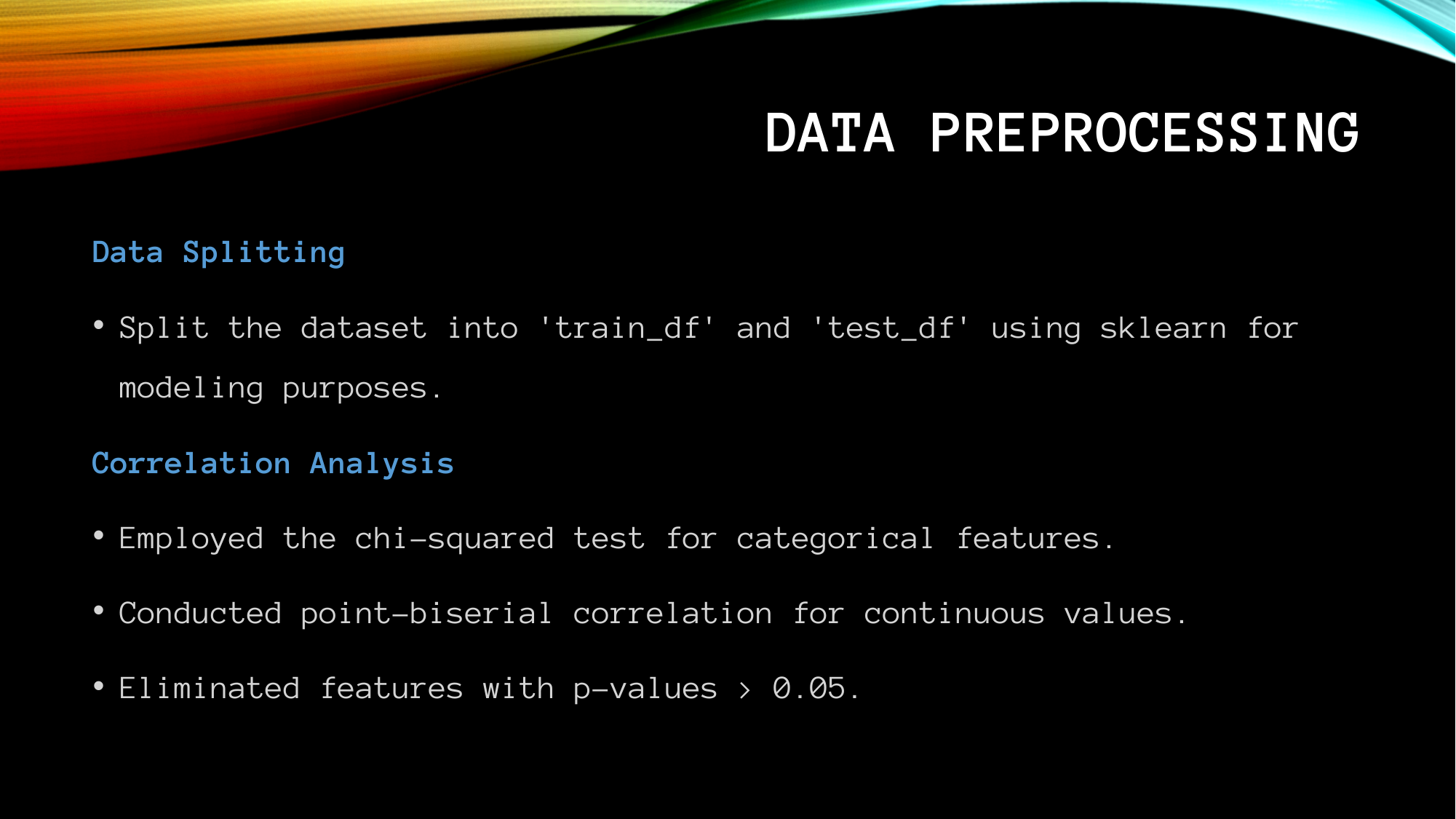

# Data Preprocessing
Data Splitting
Split the dataset into 'train_df' and 'test_df' using sklearn for modeling purposes.
Correlation Analysis
Employed the chi-squared test for categorical features.
Conducted point-biserial correlation for continuous values.
Eliminated features with p-values > 0.05.